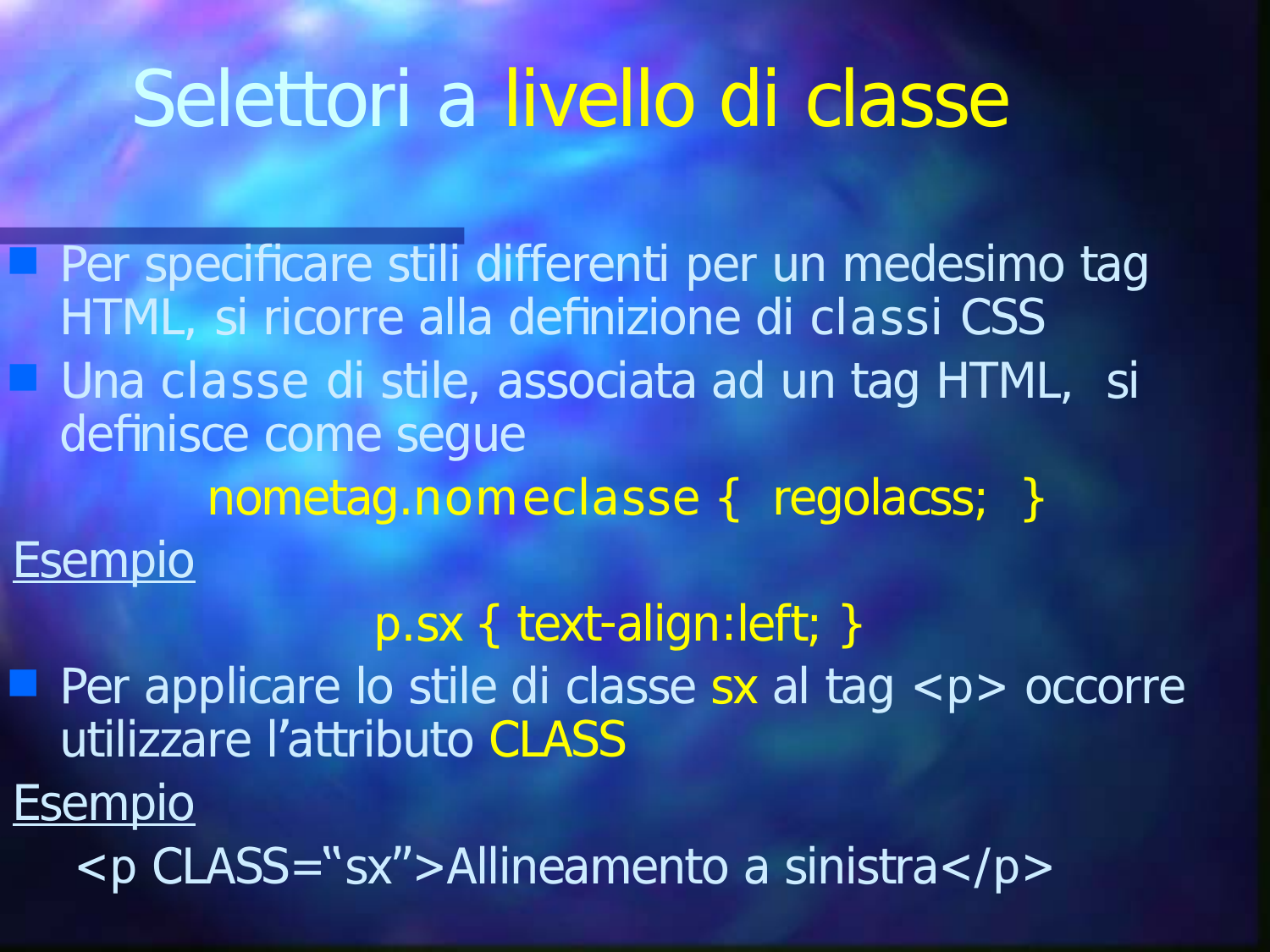

# Selettori a livello di classe
Per specificare stili differenti per un medesimo tag HTML, si ricorre alla definizione di classi CSS
Una classe di stile, associata ad un tag HTML,  si definisce come segue
  nometag.nomeclasse {  regolacss;  }
Esempio
  p.sx { text-align:left; }
Per applicare lo stile di classe sx al tag <p> occorre utilizzare l’attributo CLASS
Esempio
    <p CLASS=“sx”>Allineamento a sinistra</p>